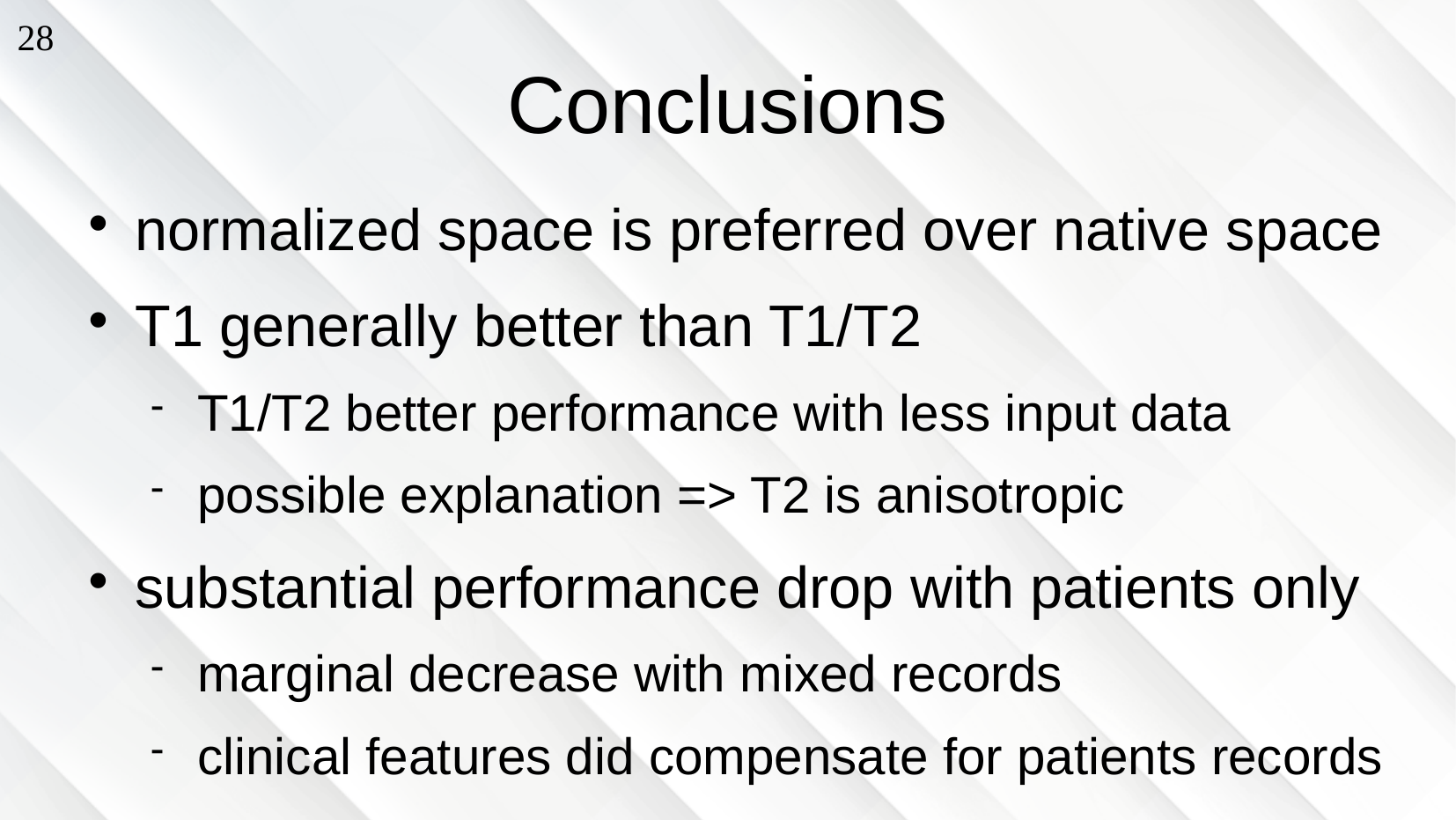

28
# Conclusions
normalized space is preferred over native space
T1 generally better than T1/T2
T1/T2 better performance with less input data
possible explanation => T2 is anisotropic
substantial performance drop with patients only
marginal decrease with mixed records
clinical features did compensate for patients records